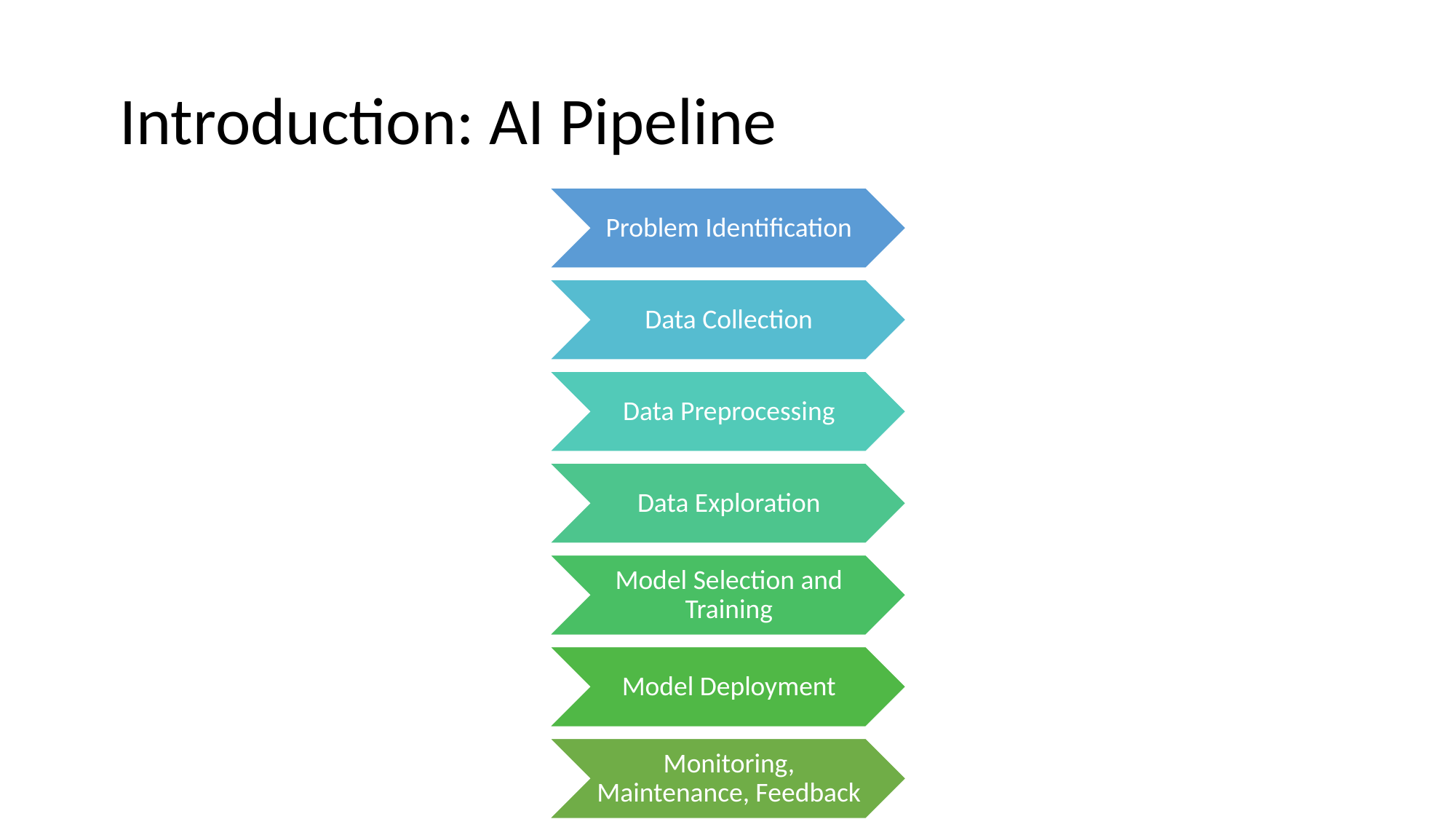

# Introduction: AI Pipeline
Problem Identification
Data Collection
Data Preprocessing
Data Exploration
Model Selection and Training
Model Deployment
Monitoring, Maintenance, Feedback